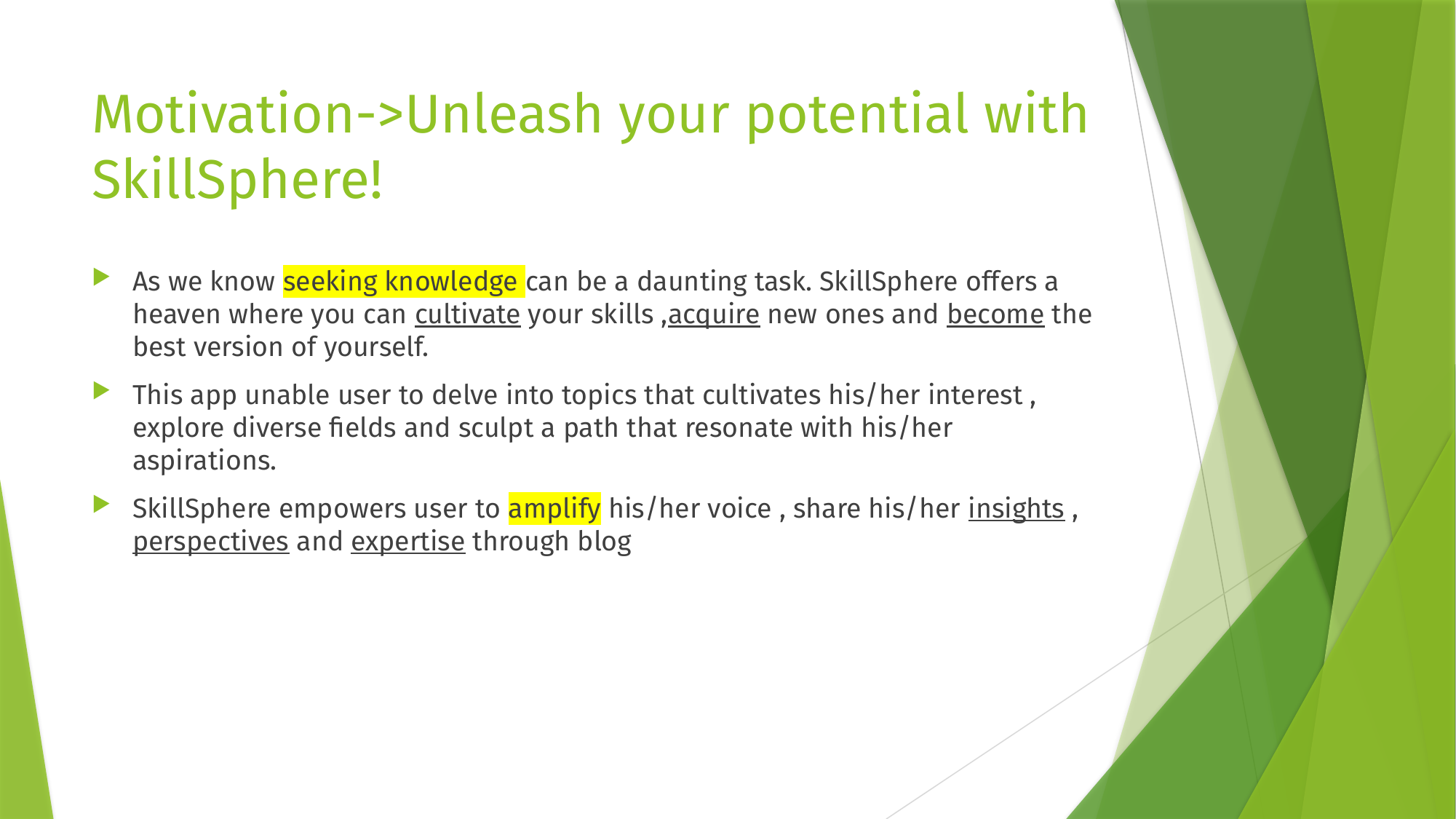

# Motivation->Unleash your potential with SkillSphere!
As we know seeking knowledge can be a daunting task. SkillSphere offers a heaven where you can cultivate your skills ,acquire new ones and become the best version of yourself.
This app unable user to delve into topics that cultivates his/her interest , explore diverse fields and sculpt a path that resonate with his/her aspirations.
SkillSphere empowers user to amplify his/her voice , share his/her insights , perspectives and expertise through blog